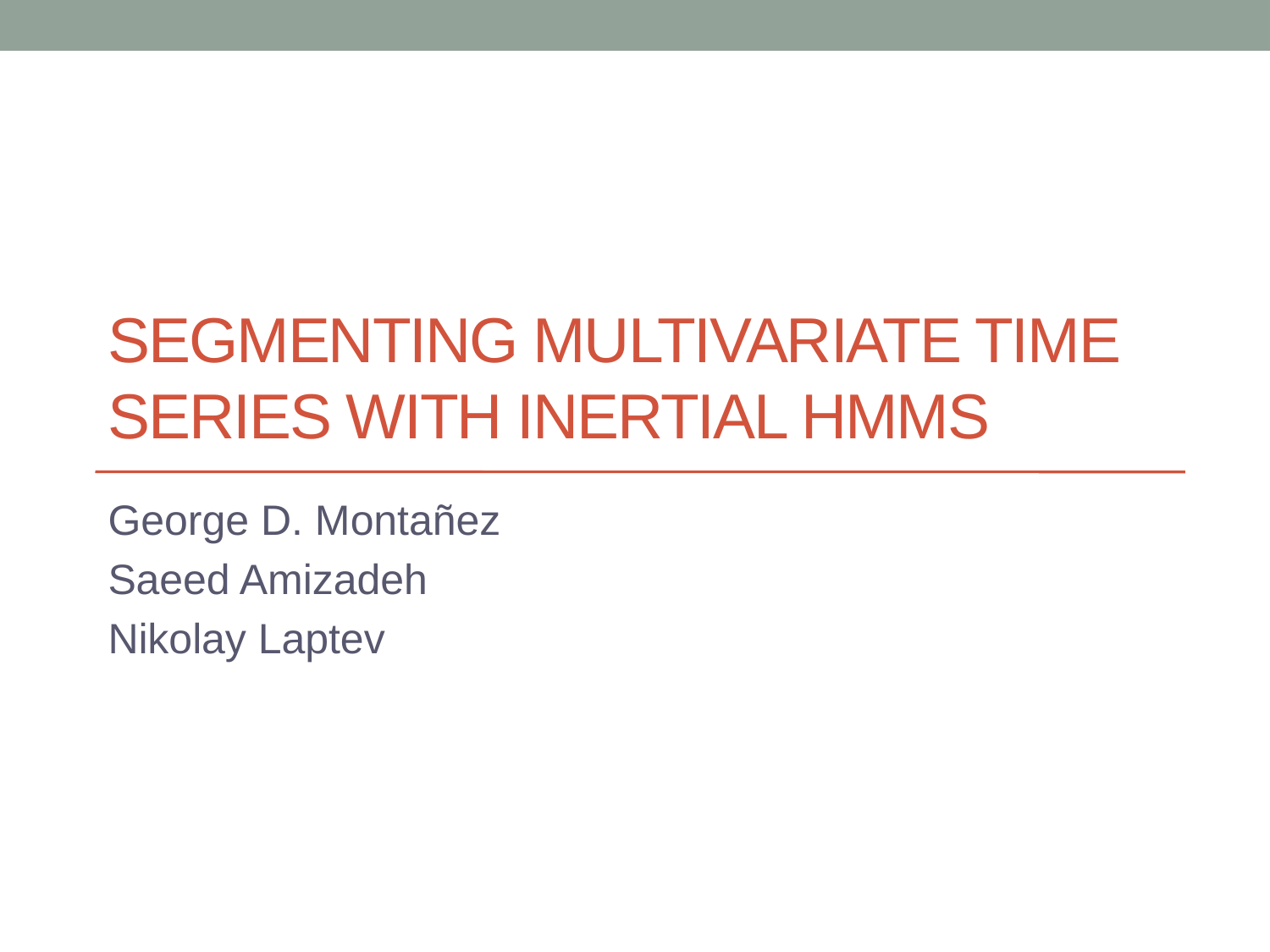

# SEGMENTING Multivariate Time Series WITH Inertial HMMs
George D. Montañez
Saeed Amizadeh
Nikolay Laptev